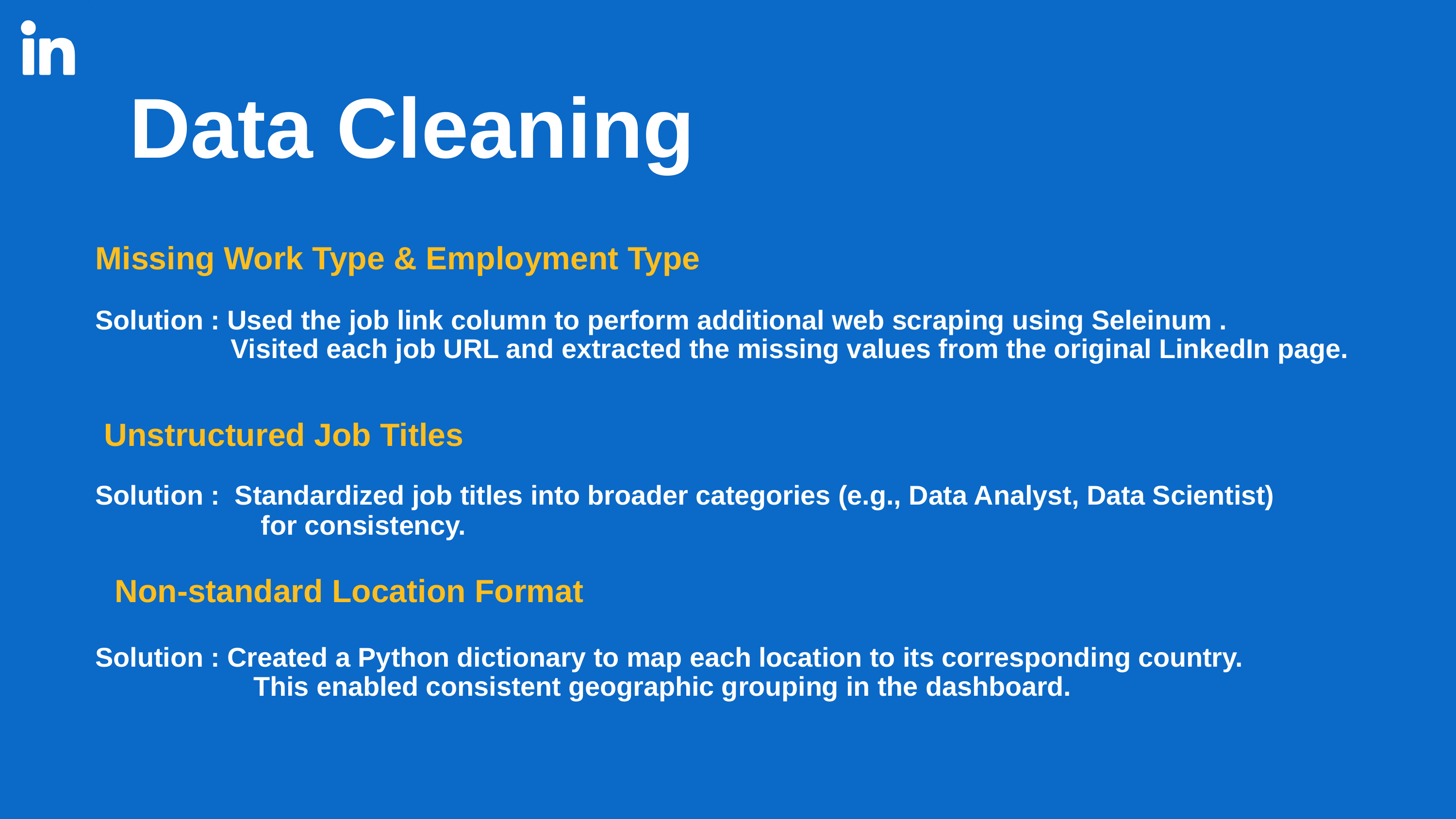

Data Cleaning
Missing Work Type & Employment Type

Solution : Used the job link column to perform additional web scraping using Seleinum .
                  Visited each job URL and extracted the missing values from the original LinkedIn page.

Unstructured Job Titles
Solution :  Standardized job titles into broader categories (e.g., Data Analyst, Data Scientist)
                      for consistency.
Non-standard Location Format
Solution : Created a Python dictionary to map each location to its corresponding country.
                     This enabled consistent geographic grouping in the dashboard.